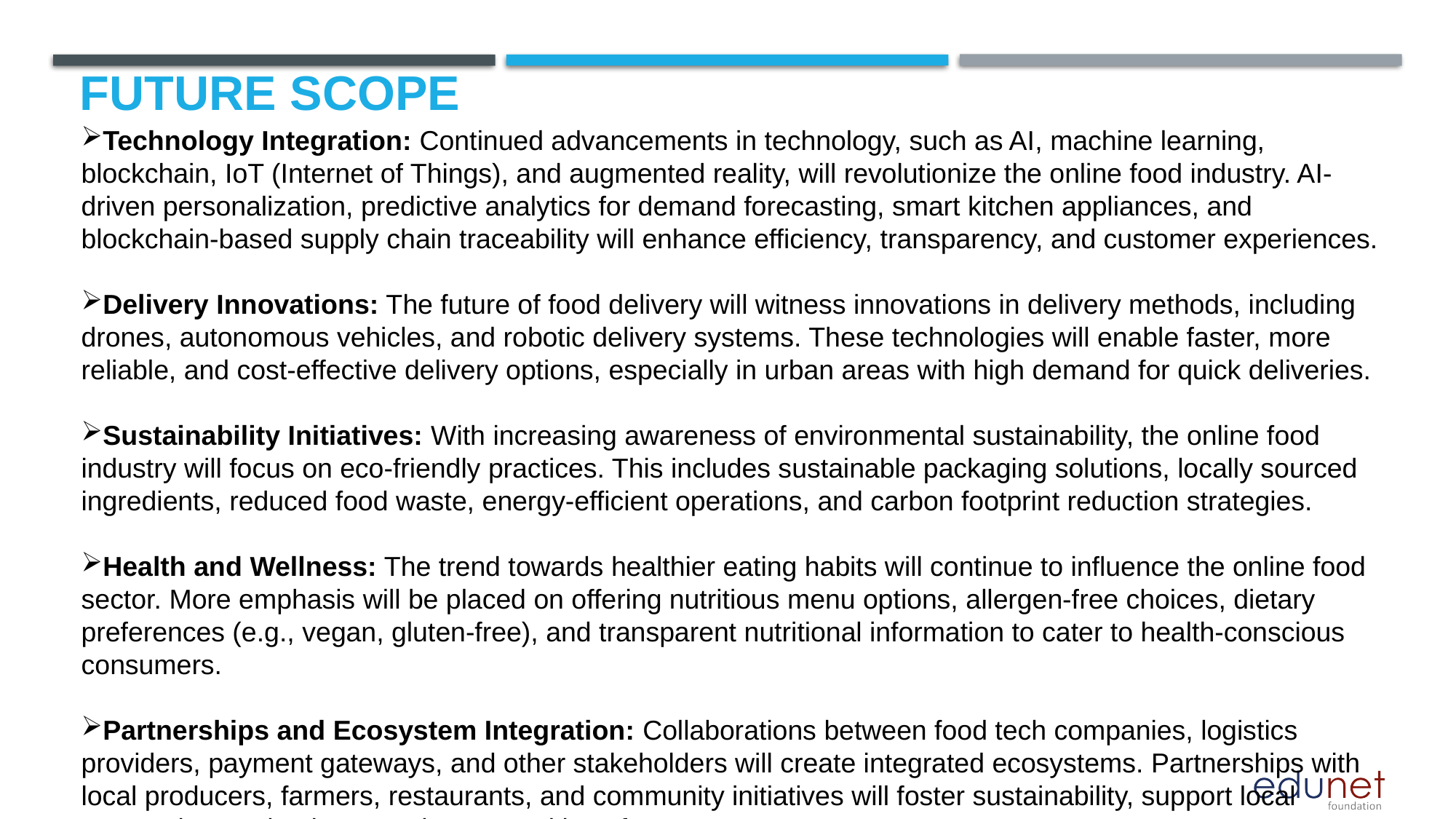

Future scope
Technology Integration: Continued advancements in technology, such as AI, machine learning, blockchain, IoT (Internet of Things), and augmented reality, will revolutionize the online food industry. AI-driven personalization, predictive analytics for demand forecasting, smart kitchen appliances, and blockchain-based supply chain traceability will enhance efficiency, transparency, and customer experiences.

Delivery Innovations: The future of food delivery will witness innovations in delivery methods, including drones, autonomous vehicles, and robotic delivery systems. These technologies will enable faster, more reliable, and cost-effective delivery options, especially in urban areas with high demand for quick deliveries.

Sustainability Initiatives: With increasing awareness of environmental sustainability, the online food industry will focus on eco-friendly practices. This includes sustainable packaging solutions, locally sourced ingredients, reduced food waste, energy-efficient operations, and carbon footprint reduction strategies.

Health and Wellness: The trend towards healthier eating habits will continue to influence the online food sector. More emphasis will be placed on offering nutritious menu options, allergen-free choices, dietary preferences (e.g., vegan, gluten-free), and transparent nutritional information to cater to health-conscious consumers.

Partnerships and Ecosystem Integration: Collaborations between food tech companies, logistics providers, payment gateways, and other stakeholders will create integrated ecosystems. Partnerships with local producers, farmers, restaurants, and community initiatives will foster sustainability, support local economies, and enhance value propositions for customers.